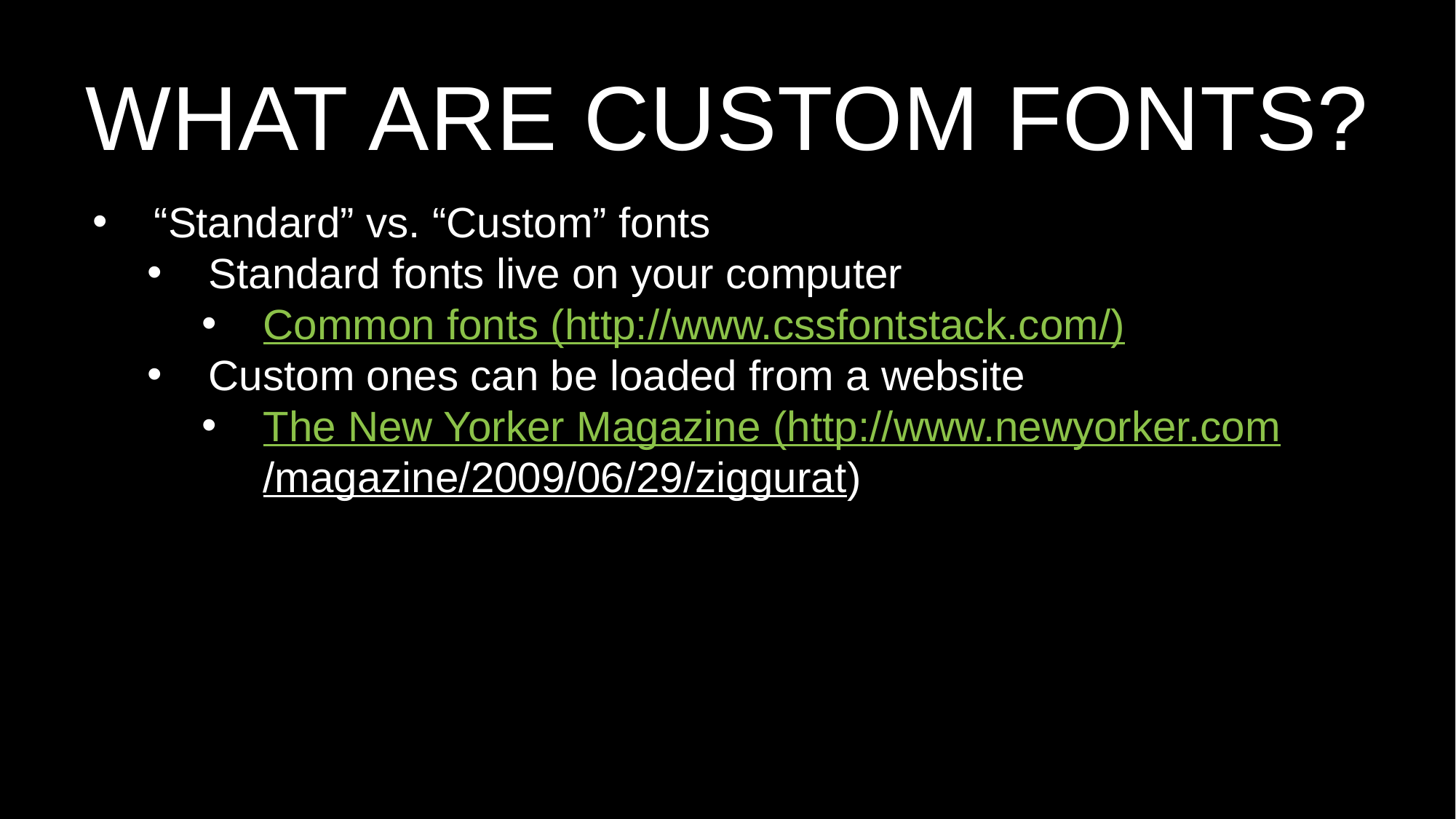

# What are Custom Fonts?
“Standard” vs. “Custom” fonts
Standard fonts live on your computer
Common fonts (http://www.cssfontstack.com/)
Custom ones can be loaded from a website
The New Yorker Magazine (http://www.newyorker.com/magazine/2009/06/29/ziggurat)